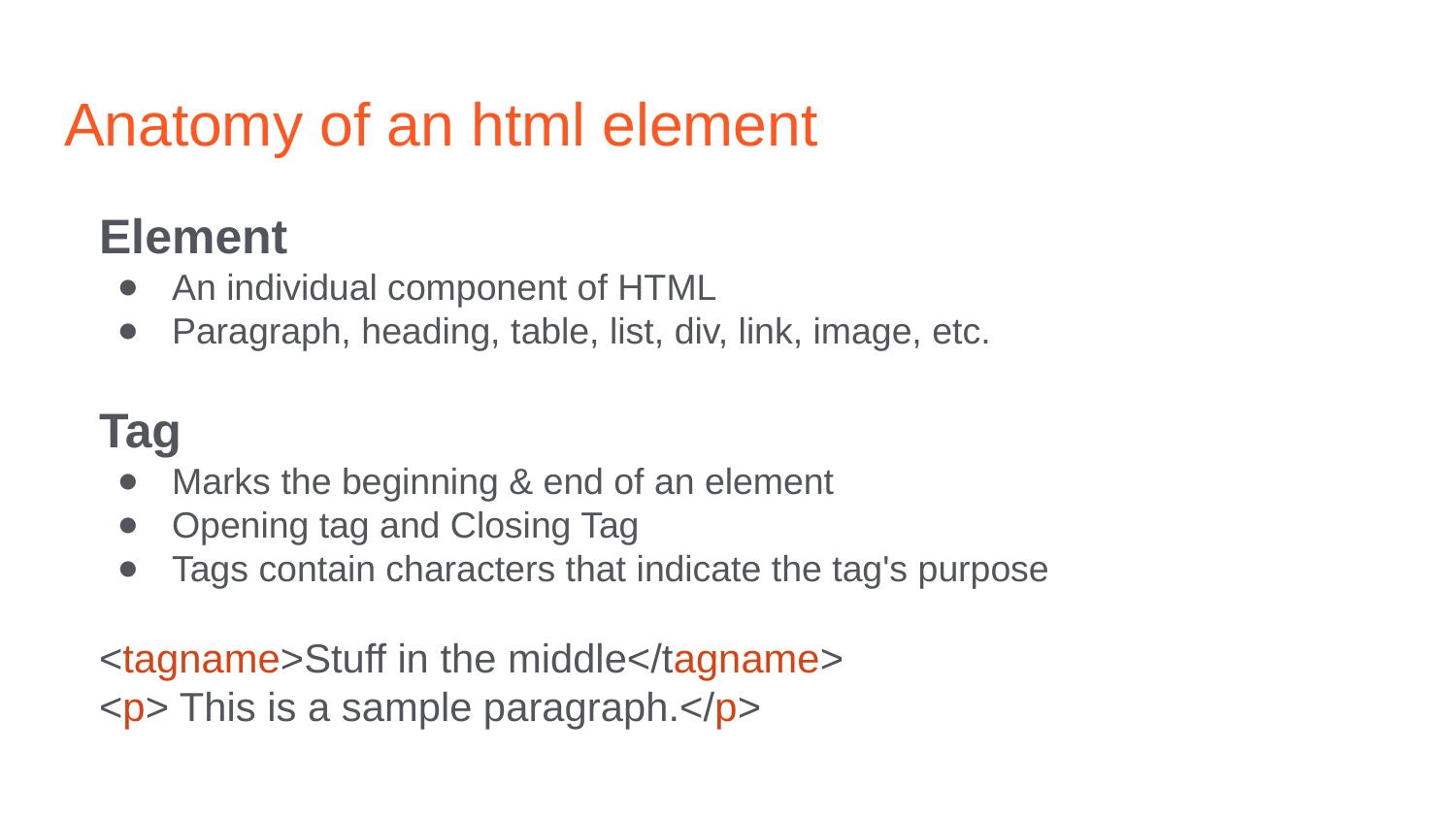

# Anatomy of an html element
Element
An individual component of HTML
Paragraph, heading, table, list, div, link, image, etc.

Tag
Marks the beginning & end of an element
Opening tag and Closing Tag
Tags contain characters that indicate the tag's purpose

<tagname>Stuff in the middle</tagname>
<p> This is a sample paragraph.</p>